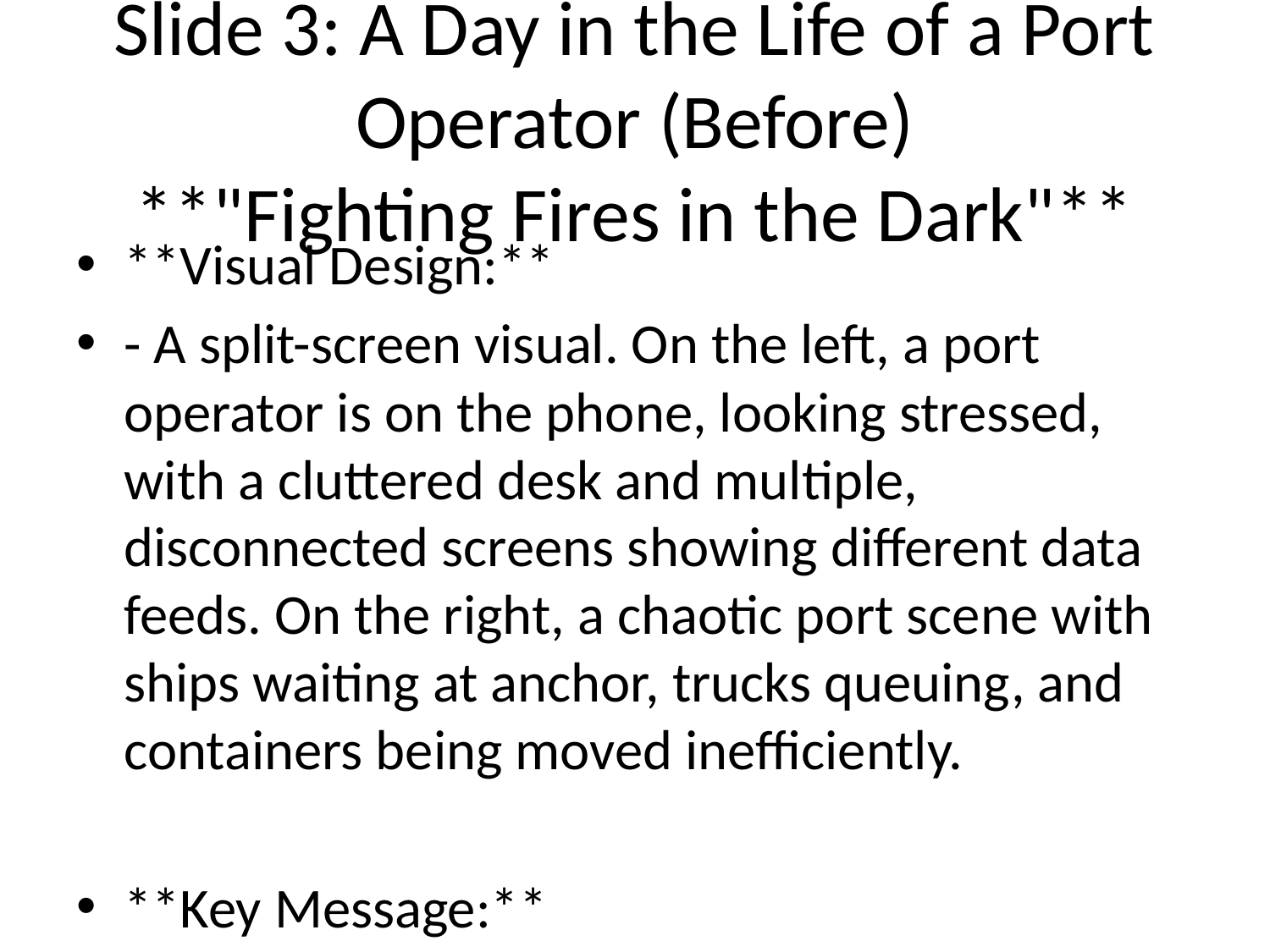

# Slide 3: A Day in the Life of a Port Operator (Before)
**"Fighting Fires in the Dark"**
**Visual Design:**
- A split-screen visual. On the left, a port operator is on the phone, looking stressed, with a cluttered desk and multiple, disconnected screens showing different data feeds. On the right, a chaotic port scene with ships waiting at anchor, trucks queuing, and containers being moved inefficiently.

**Key Message:**
Today's port operators are overwhelmed with data from disconnected systems, leading to inefficiency, delays, and a constant state of crisis management.

**Script:**
"Let's take a look at a day in the life of a typical port operator. It's a constant struggle to keep up with the flood of information from dozens of disconnected systems. They are constantly fighting fires, reacting to problems as they arise, with little or no ability to anticipate or prevent them. The result is a chaotic and inefficient system, with ships waiting at anchor, trucks queuing for hours, and a constant state of crisis management.

This is not the fault of the operators; they are doing their best with the tools they have. The problem is the tools themselves. They are outdated, disconnected, and unable to provide the real-time, actionable insights that are needed to manage a modern port."